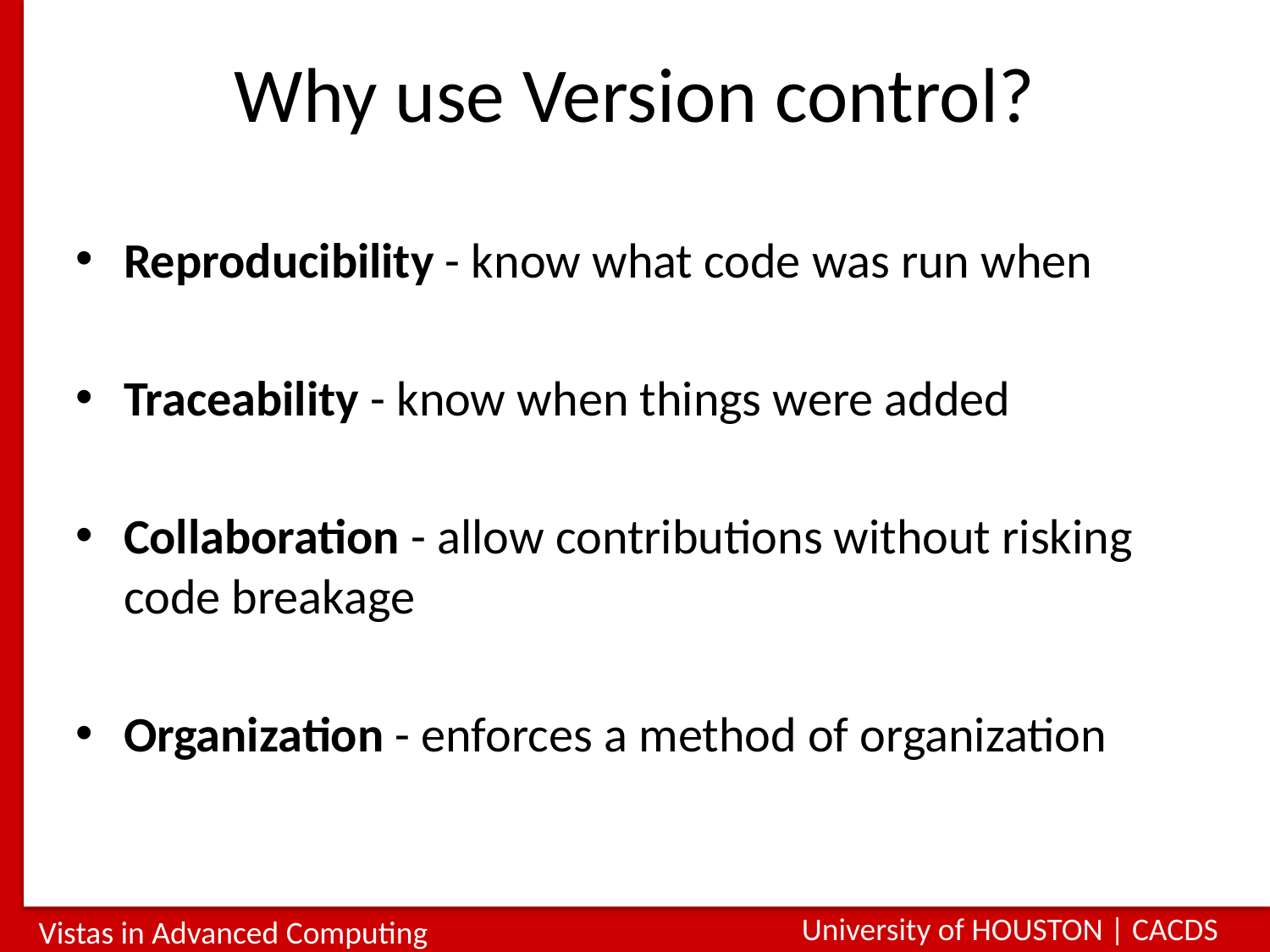

# Why use Version control?
Reproducibility - know what code was run when

Traceability - know when things were added

Collaboration - allow contributions without risking code breakage

Organization - enforces a method of organization